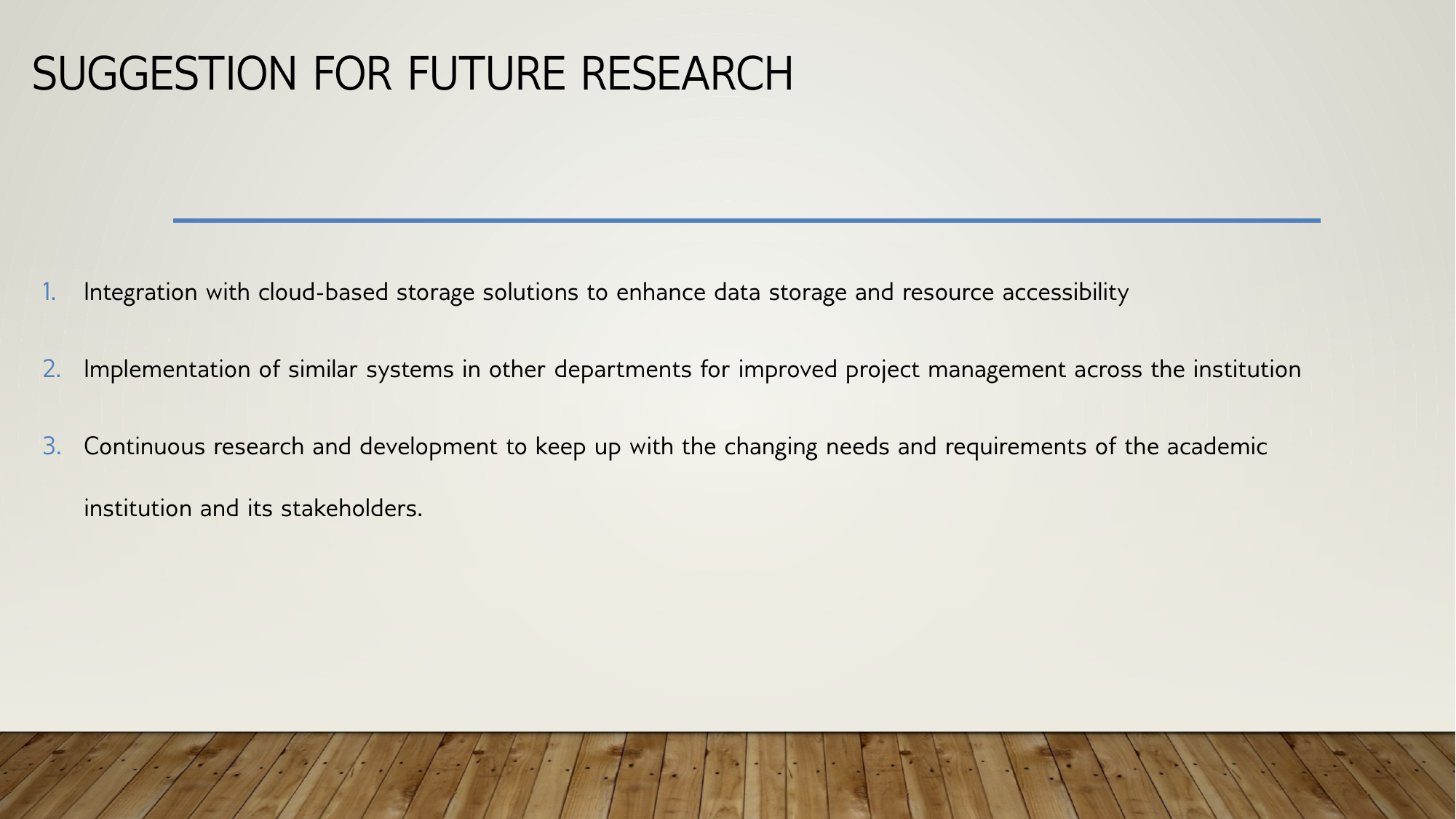

# Suggestion for future research
Integration with cloud-based storage solutions to enhance data storage and resource accessibility
Implementation of similar systems in other departments for improved project management across the institution
Continuous research and development to keep up with the changing needs and requirements of the academic institution and its stakeholders.